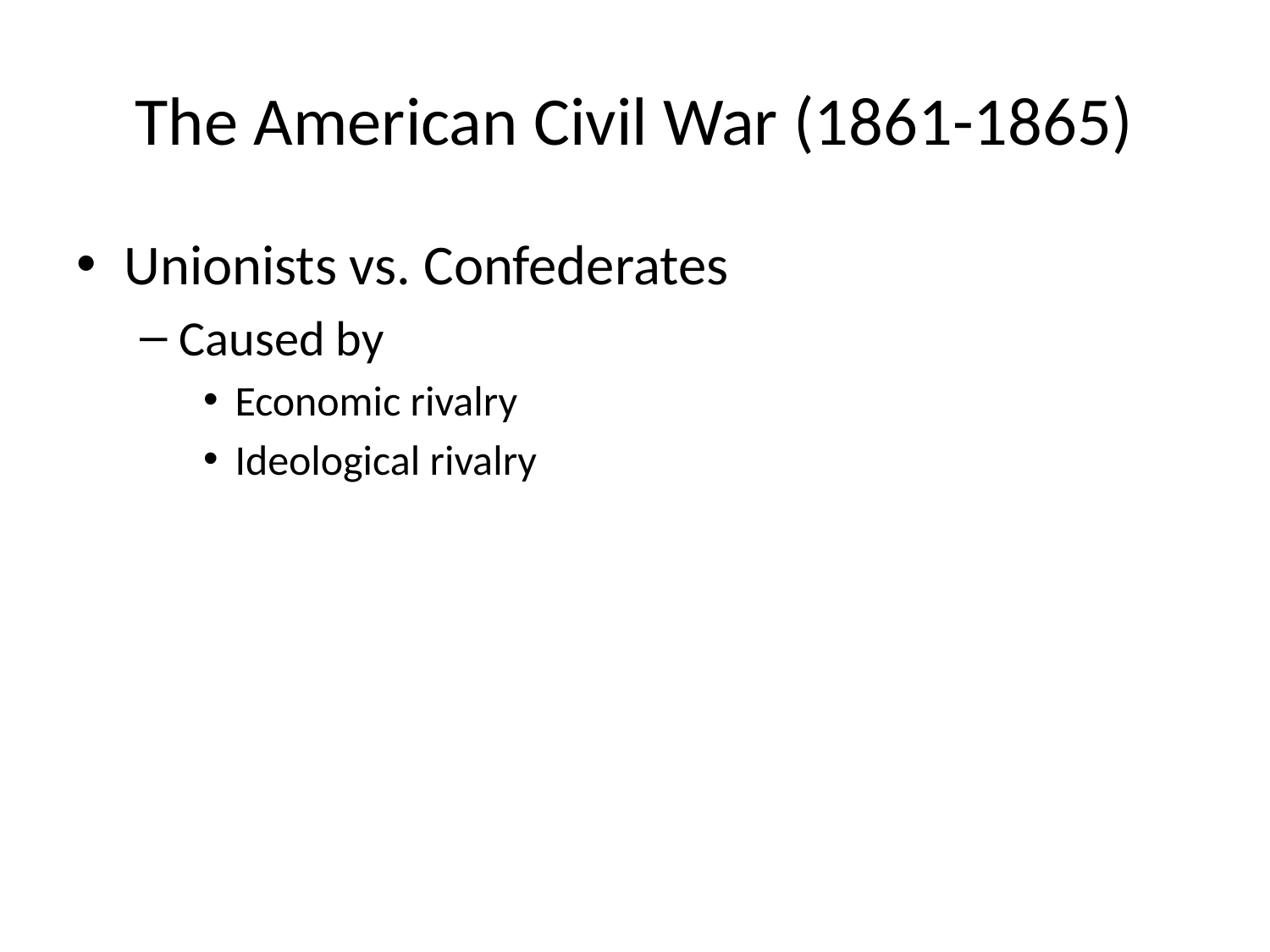

# The American Civil War (1861-1865)
Unionists vs. Confederates
Caused by
Economic rivalry
Ideological rivalry